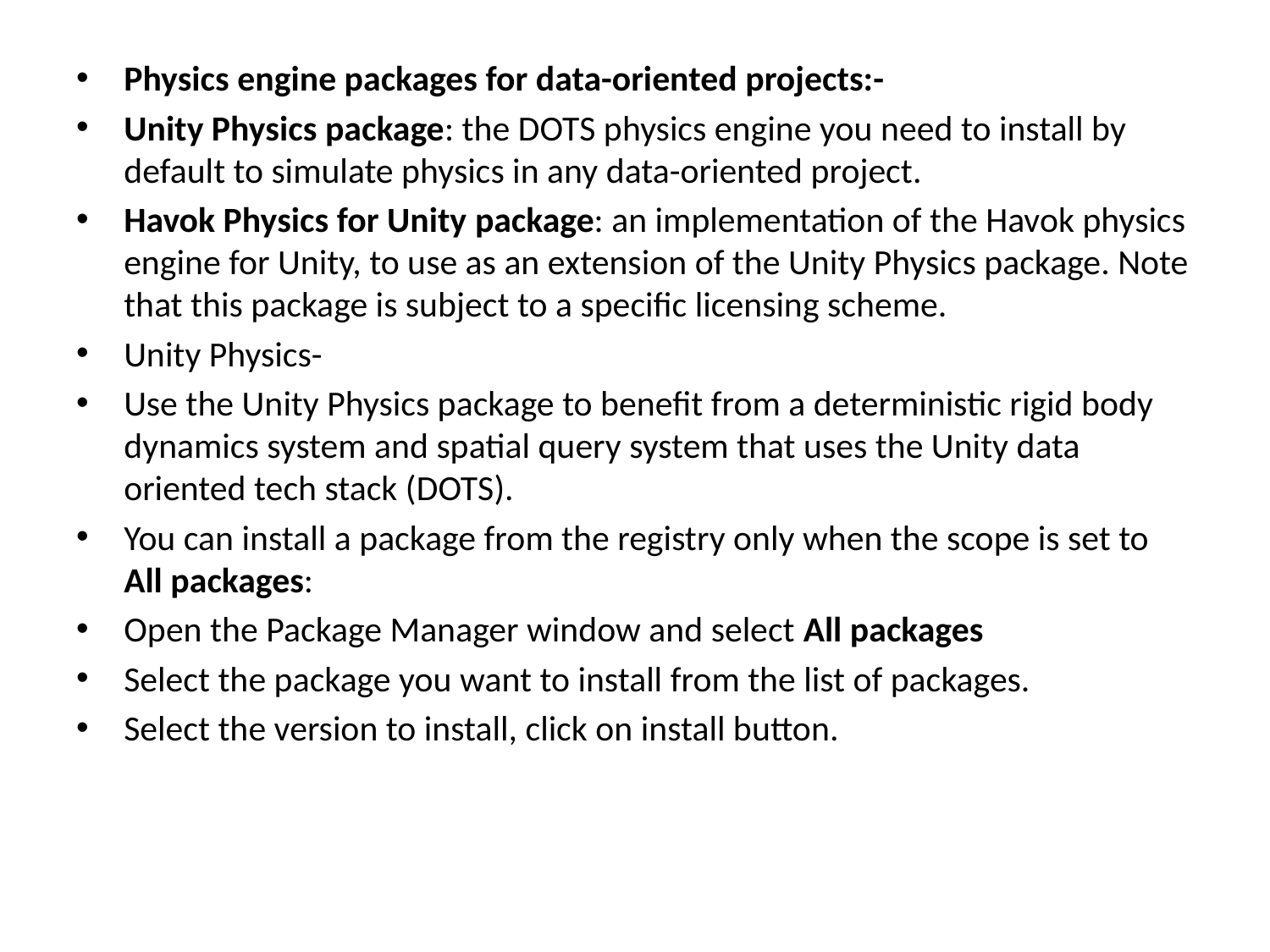

Physics engine packages for data-oriented projects:-
Unity Physics package: the DOTS physics engine you need to install by default to simulate physics in any data-oriented project.
Havok Physics for Unity package: an implementation of the Havok physics engine for Unity, to use as an extension of the Unity Physics package. Note that this package is subject to a specific licensing scheme.
Unity Physics-
Use the Unity Physics package to benefit from a deterministic rigid body dynamics system and spatial query system that uses the Unity data oriented tech stack (DOTS).
You can install a package from the registry only when the scope is set to All packages:
Open the Package Manager window and select All packages
Select the package you want to install from the list of packages.
Select the version to install, click on install button.